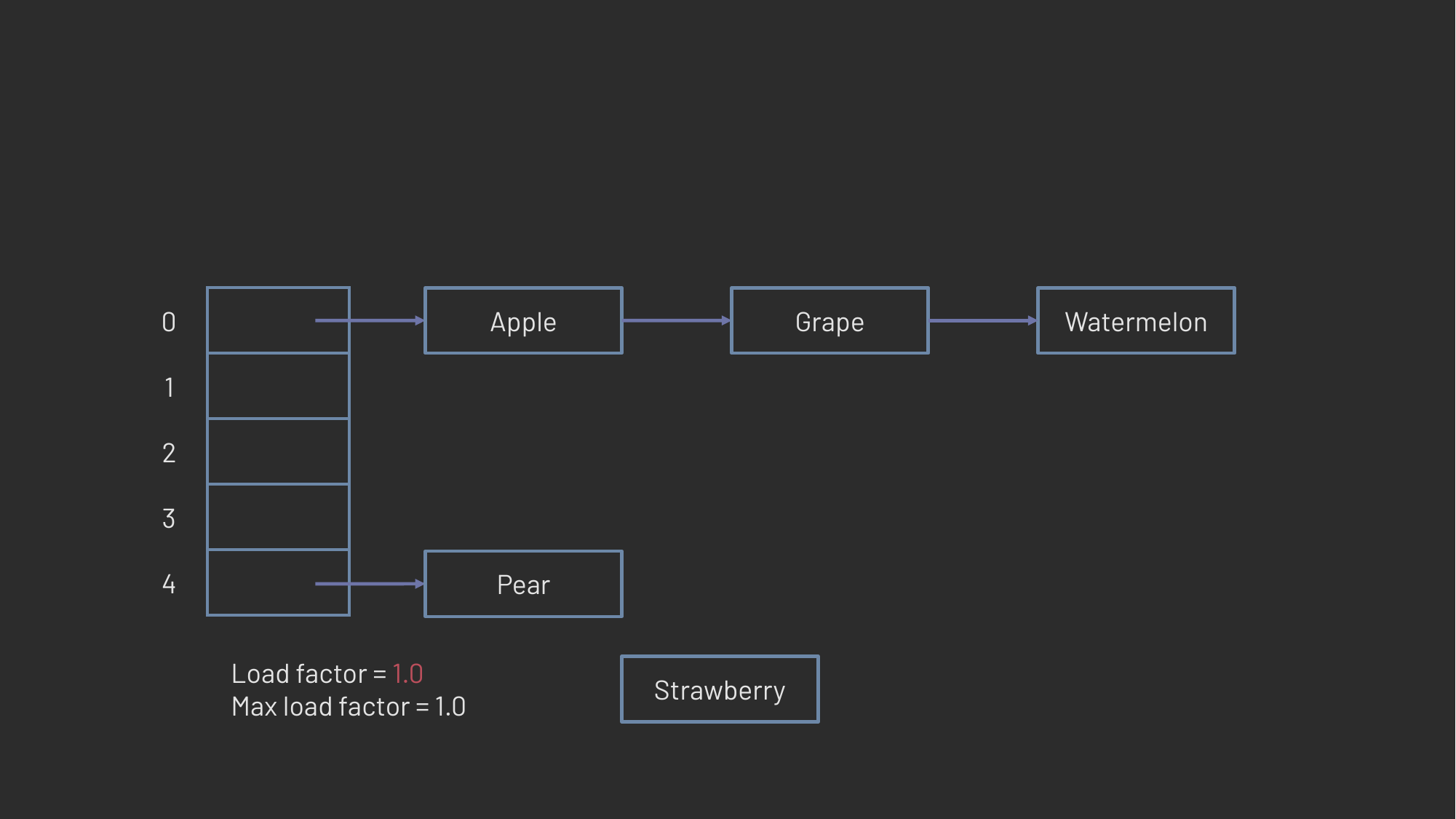

| 0 |  |
| --- | --- |
| 1 |  |
| 2 |  |
| 3 |  |
| 4 |  |
Apple
Grape
Watermelon
Pear
Load factor = 1.0
Max load factor = 1.0
Strawberry